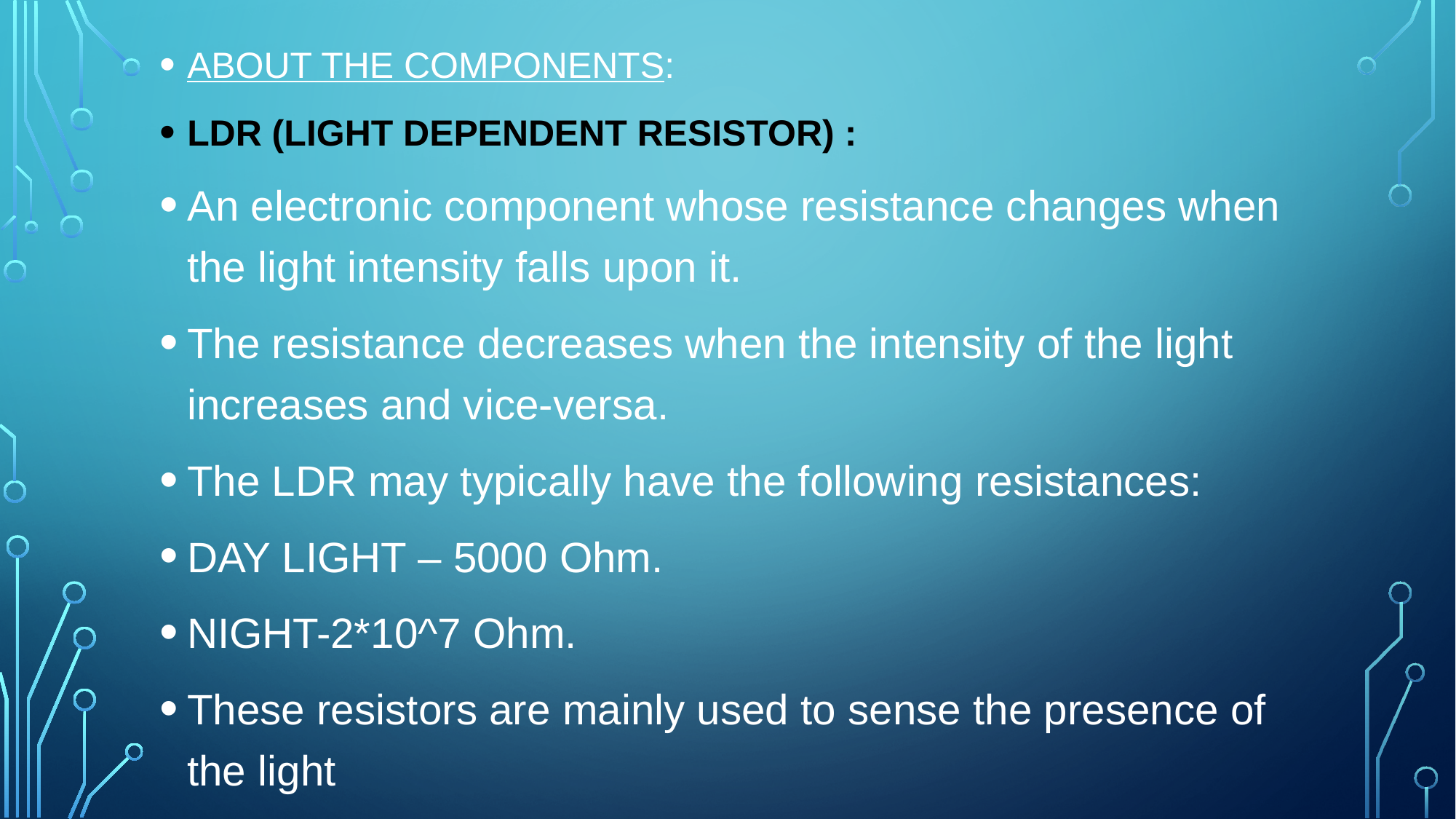

ABOUT THE COMPONENTS:
LDR (LIGHT DEPENDENT RESISTOR) :
An electronic component whose resistance changes when the light intensity falls upon it.
The resistance decreases when the intensity of the light increases and vice-versa.
The LDR may typically have the following resistances:
DAY LIGHT – 5000 Ohm.
NIGHT-2*10^7 Ohm.
These resistors are mainly used to sense the presence of the light